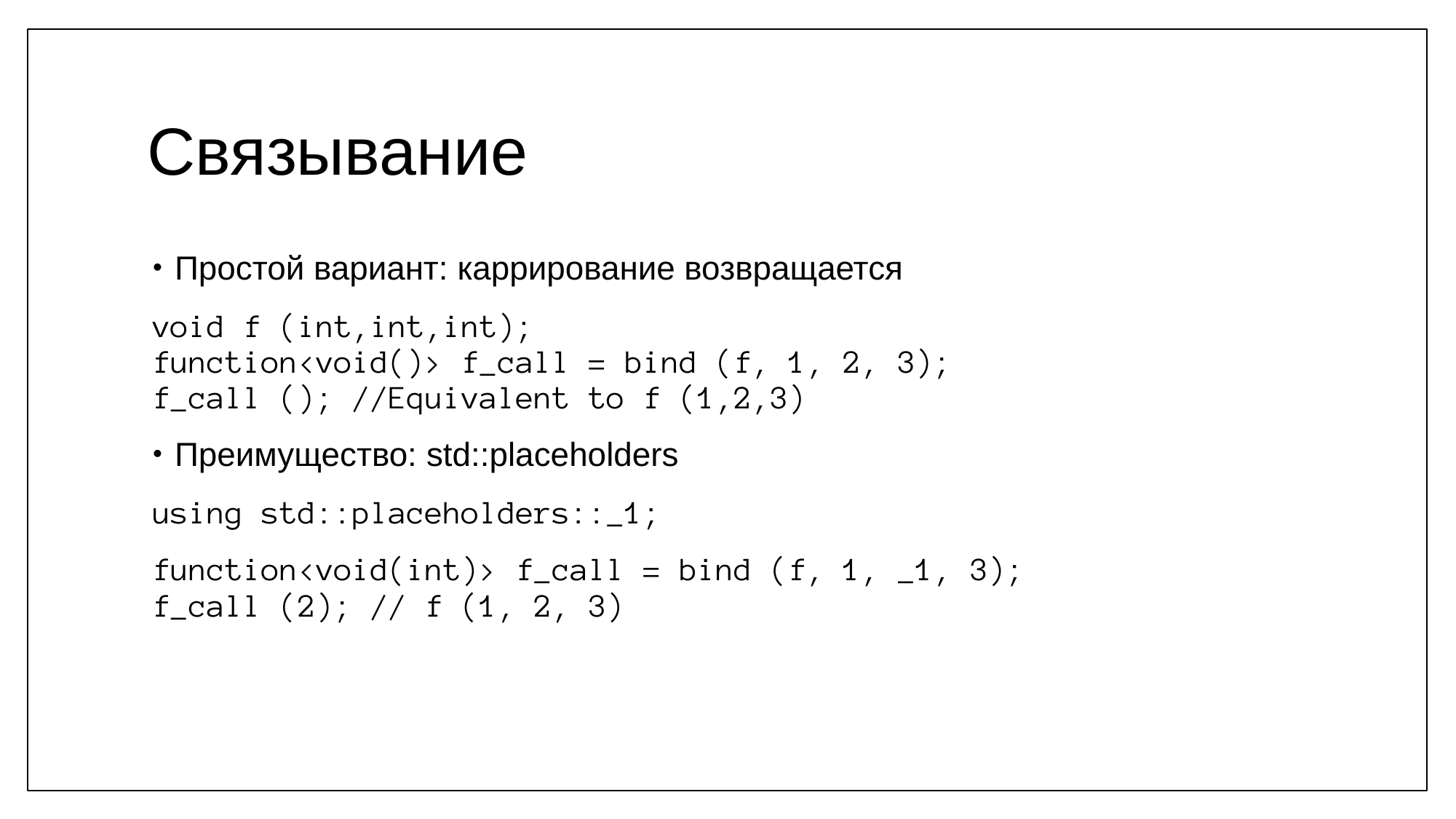

# Связывание
Простой вариант: каррирование возвращается
void f (int,int,int);
function<void()> f_call = bind (f, 1, 2, 3);
f_call (); //Equivalent to f (1,2,3)
Преимущество: std::placeholders
using std::placeholders::_1;
function<void(int)> f_call = bind (f, 1, _1, 3);
f_call (2); // f (1, 2, 3)